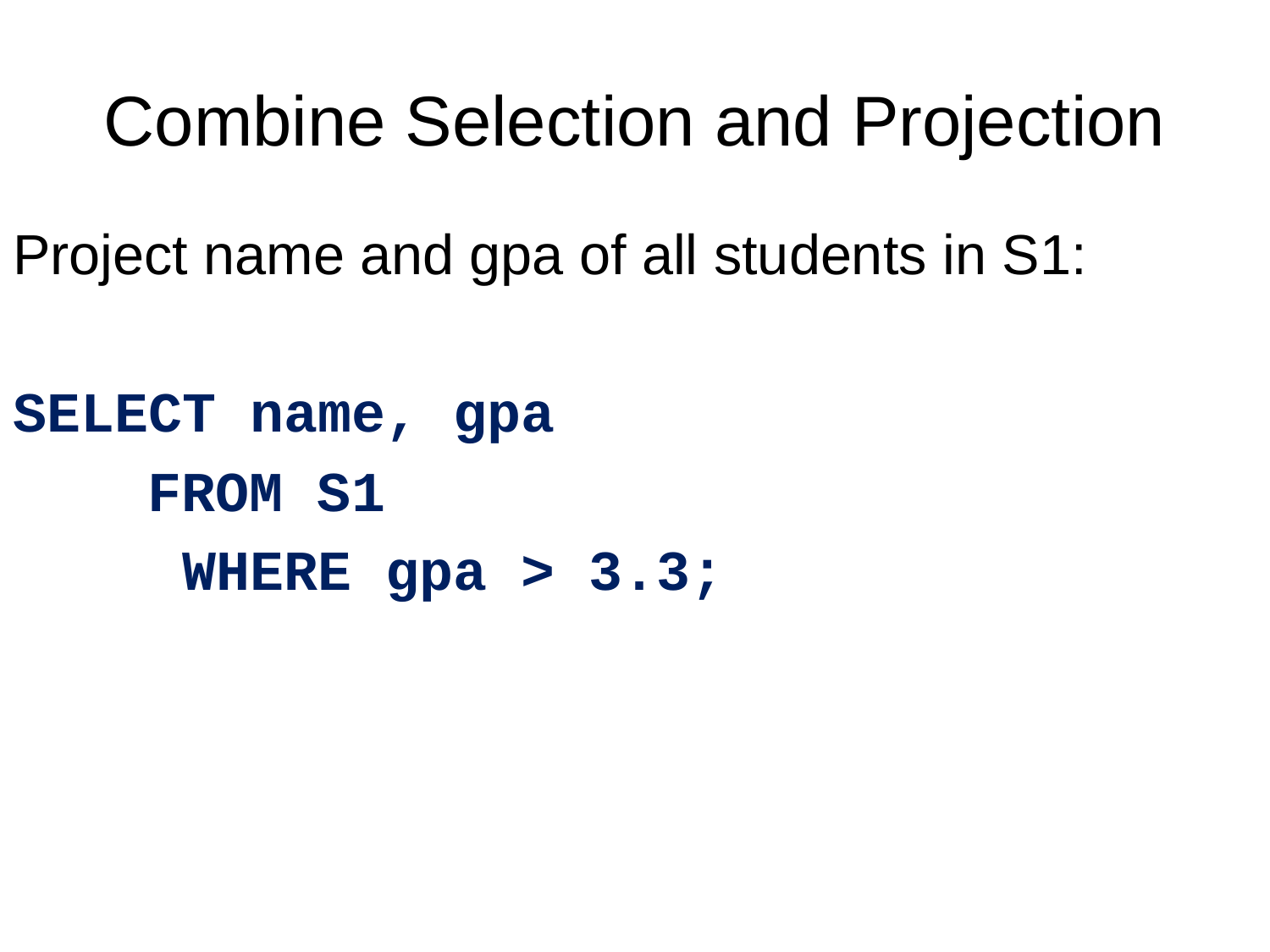

# Combine Selection and Projection
Project name and gpa of all students in S1:

SELECT name, gpa
    FROM S1
     WHERE gpa > 3.3;